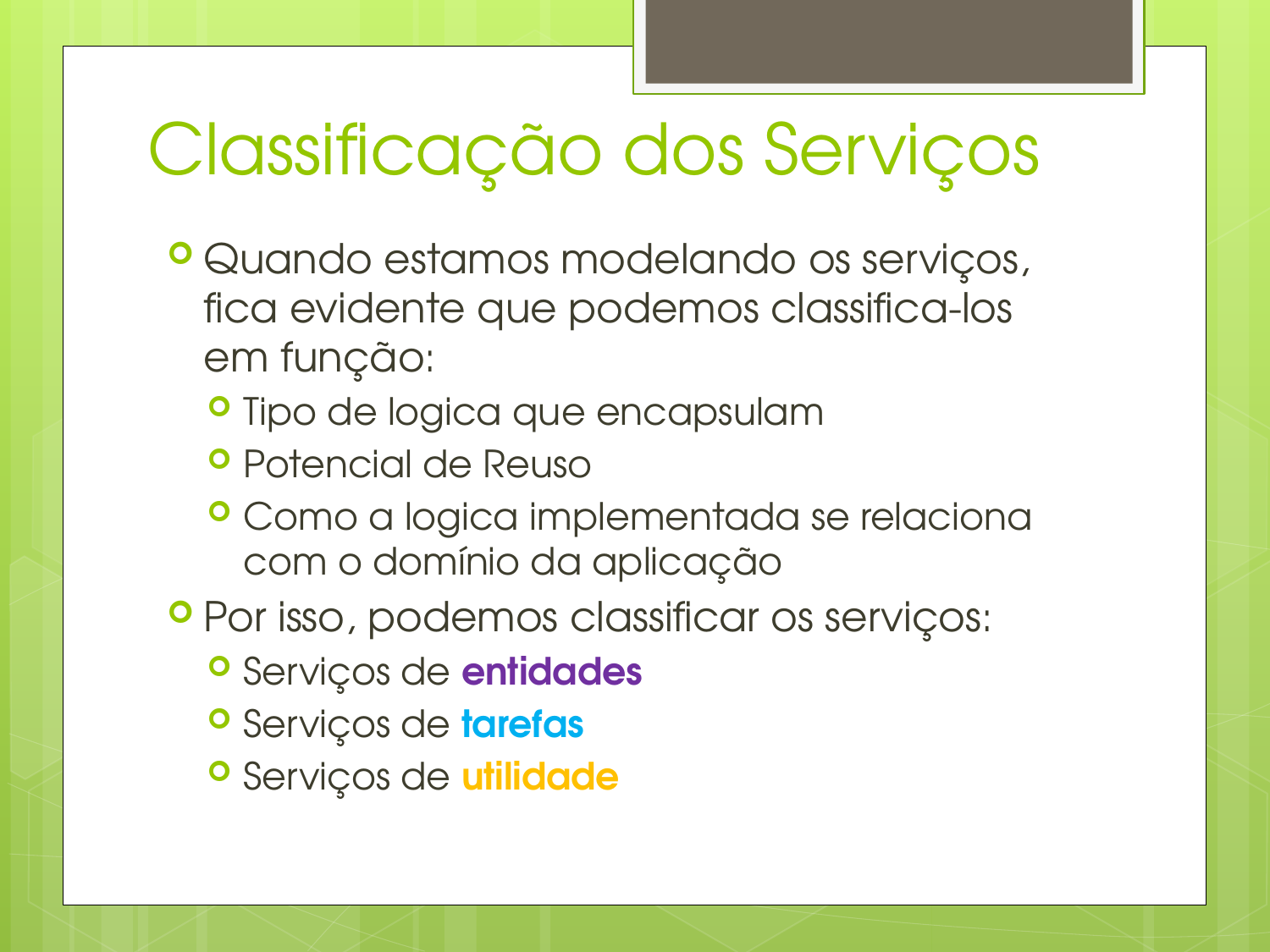

# Classificação dos Serviços
Quando estamos modelando os serviços, fica evidente que podemos classifica-los em função:
Tipo de logica que encapsulam
Potencial de Reuso
Como a logica implementada se relaciona com o domínio da aplicação
Por isso, podemos classificar os serviços:
Serviços de entidades
Serviços de tarefas
Serviços de utilidade